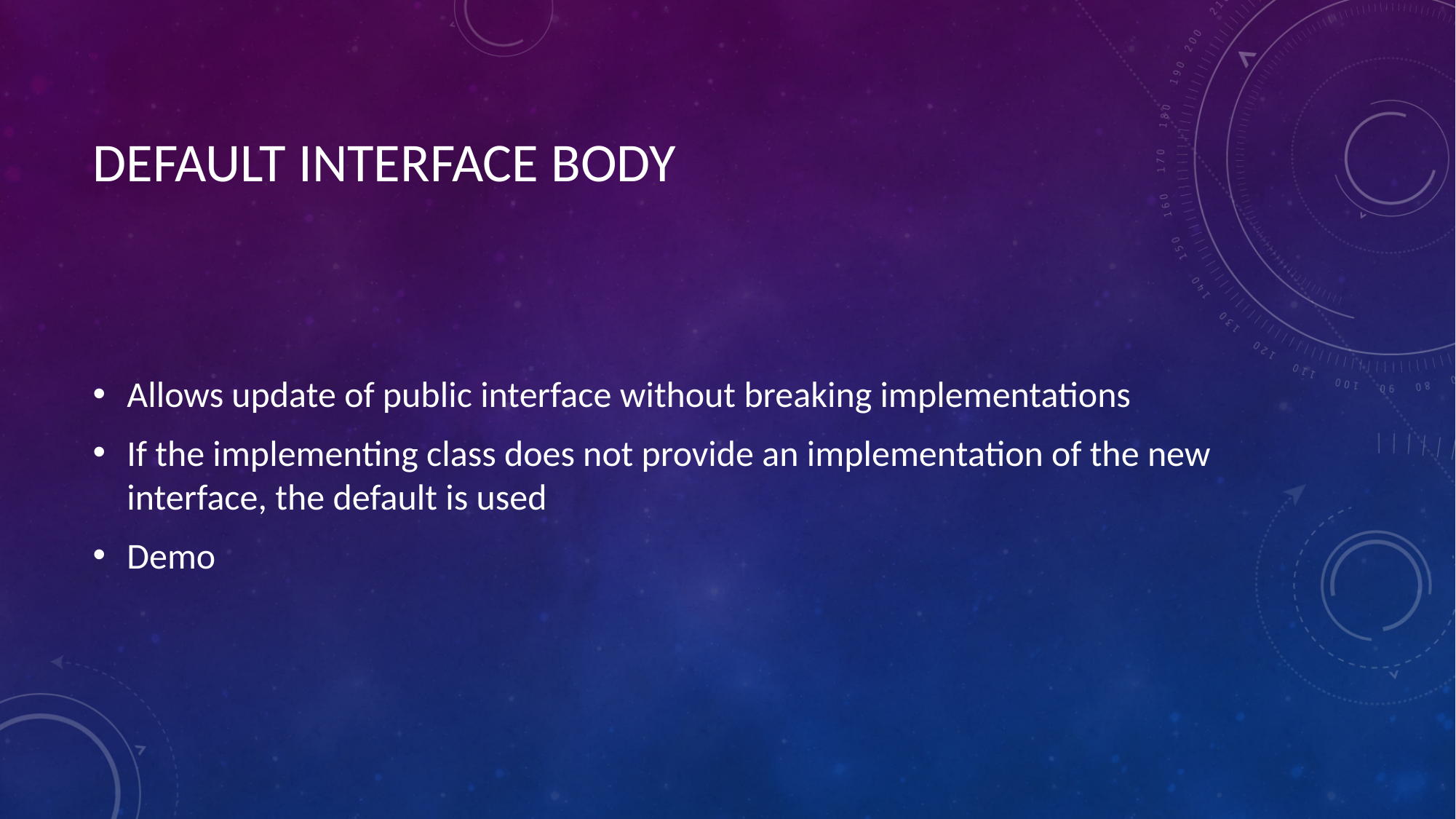

# Default interface body
Allows update of public interface without breaking implementations
If the implementing class does not provide an implementation of the new interface, the default is used
Demo